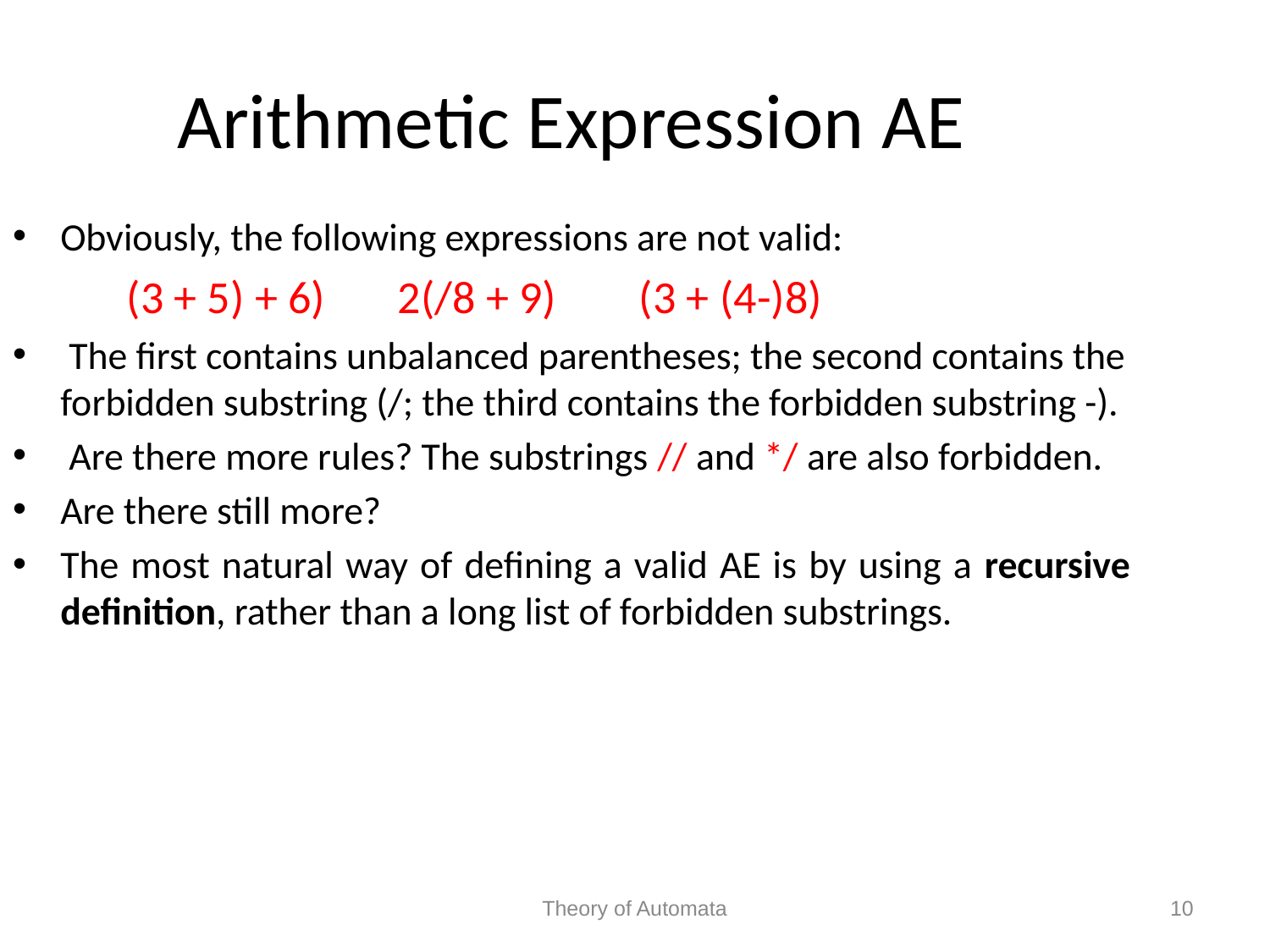

Arithmetic Expression AE
Obviously, the following expressions are not valid:
           (3 + 5) + 6)       2(/8 + 9)        (3 + (4-)8)
 The first contains unbalanced parentheses; the second contains the forbidden substring (/; the third contains the forbidden substring -).
 Are there more rules? The substrings // and */ are also forbidden.
Are there still more?
The most natural way of defining a valid AE is by using a recursive definition, rather than a long list of forbidden substrings.
Theory of Automata
10